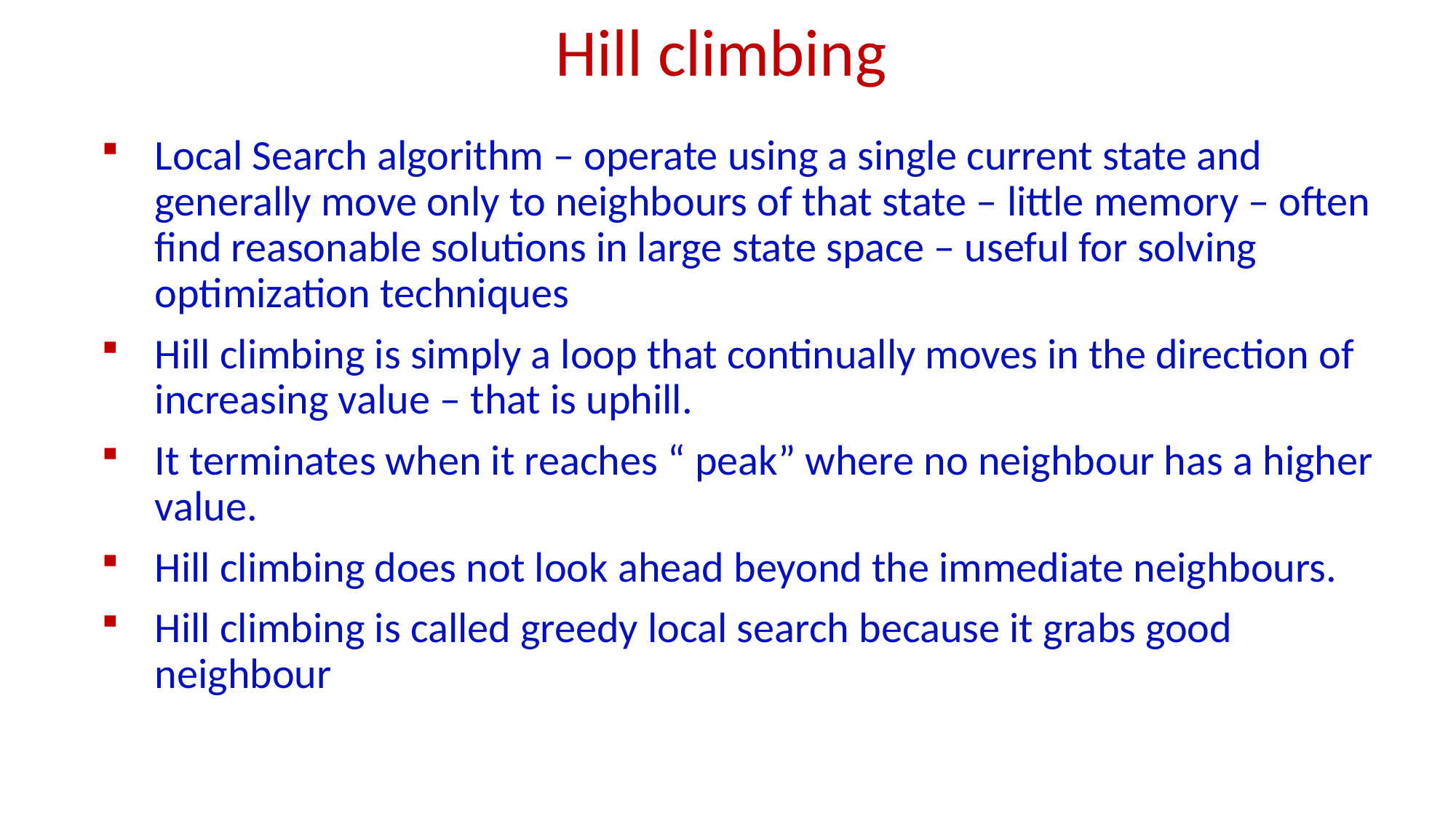

# Hill climbing
Local Search algorithm – operate using a single current state and generally move only to neighbours of that state – little memory – often find reasonable solutions in large state space – useful for solving optimization techniques
Hill climbing is simply a loop that continually moves in the direction of increasing value – that is uphill.
It terminates when it reaches “ peak” where no neighbour has a higher value.
Hill climbing does not look ahead beyond the immediate neighbours.
Hill climbing is called greedy local search because it grabs good neighbour